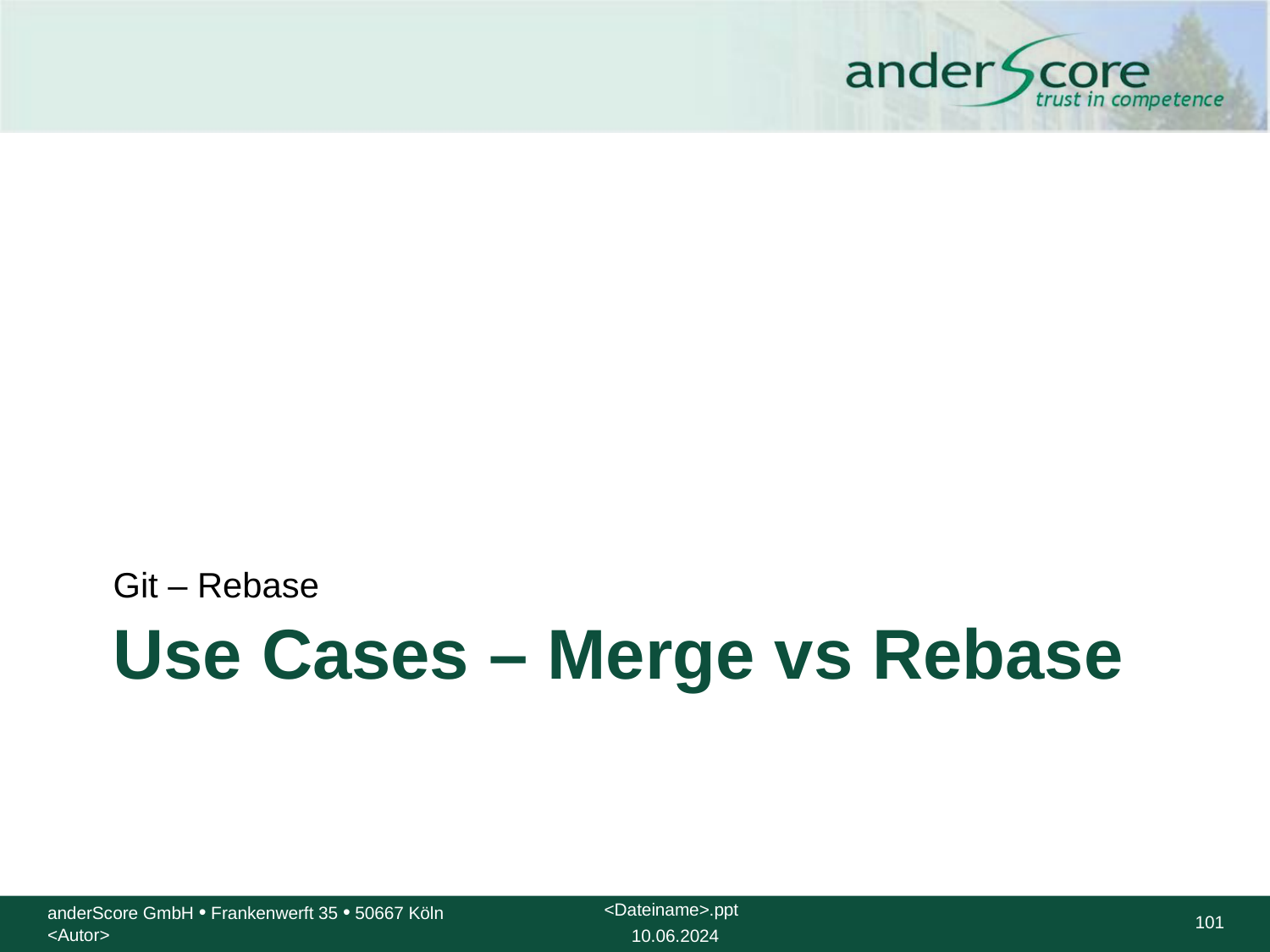

Git – Rebase
# Use Cases – Merge vs Rebase